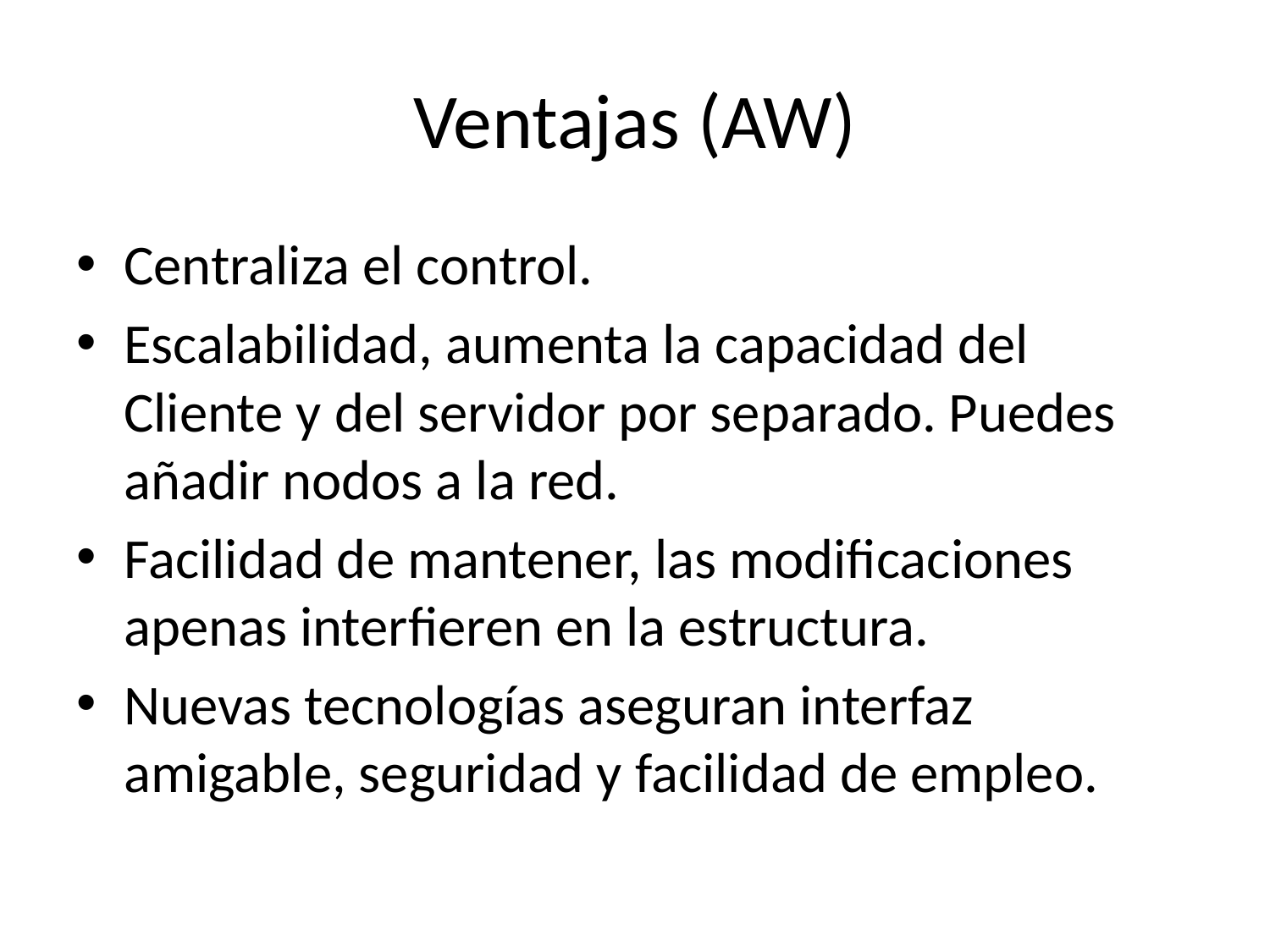

# Ventajas (AW)
Centraliza el control.
Escalabilidad, aumenta la capacidad del Cliente y del servidor por separado. Puedes añadir nodos a la red.
Facilidad de mantener, las modificaciones apenas interfieren en la estructura.
Nuevas tecnologías aseguran interfaz amigable, seguridad y facilidad de empleo.